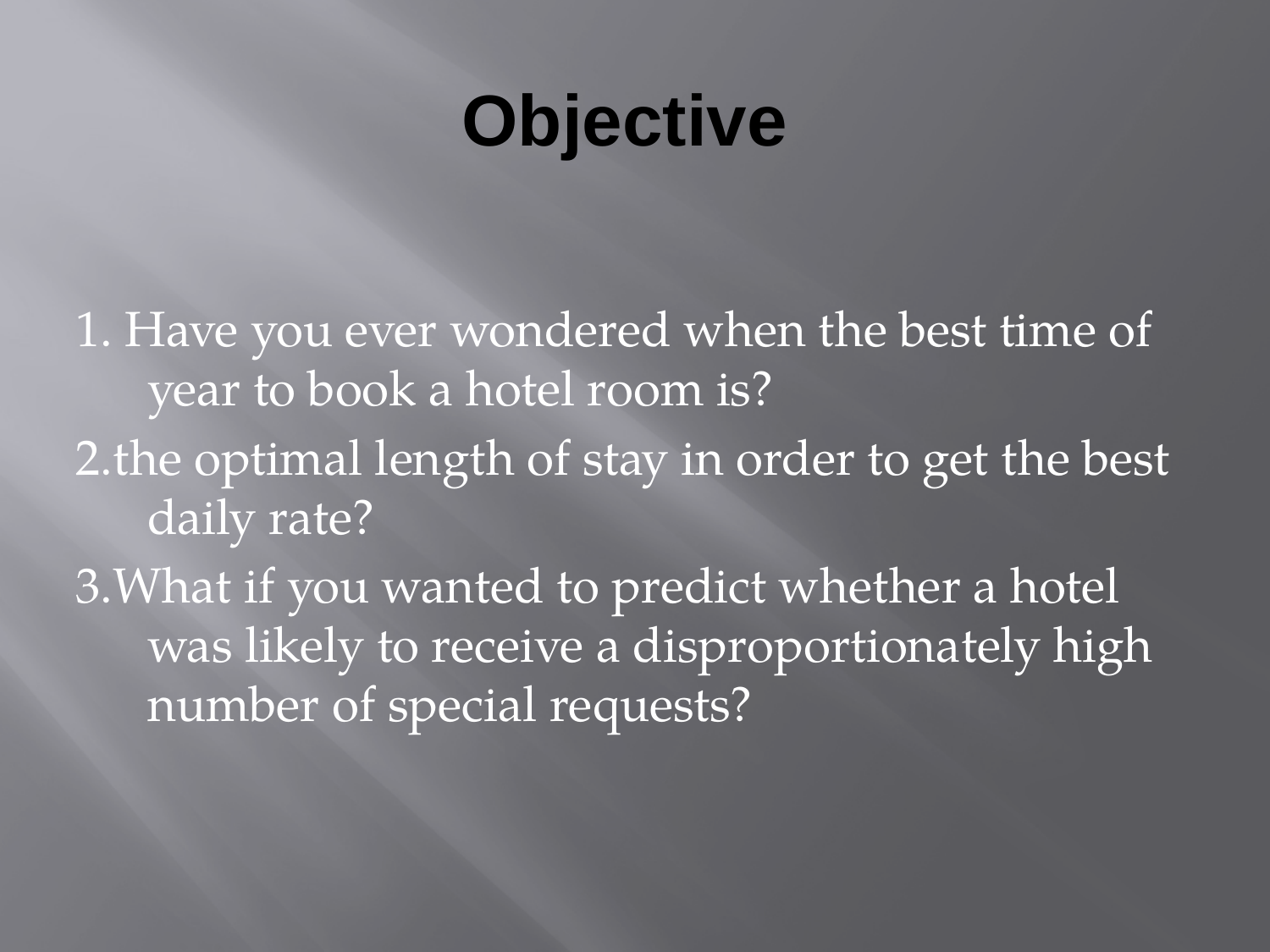

# Objective

1. Have you ever wondered when the best time of year to book a hotel room is?
2.the optimal length of stay in order to get the best daily rate?
3.What if you wanted to predict whether a hotel was likely to receive a disproportionately high number of special requests?